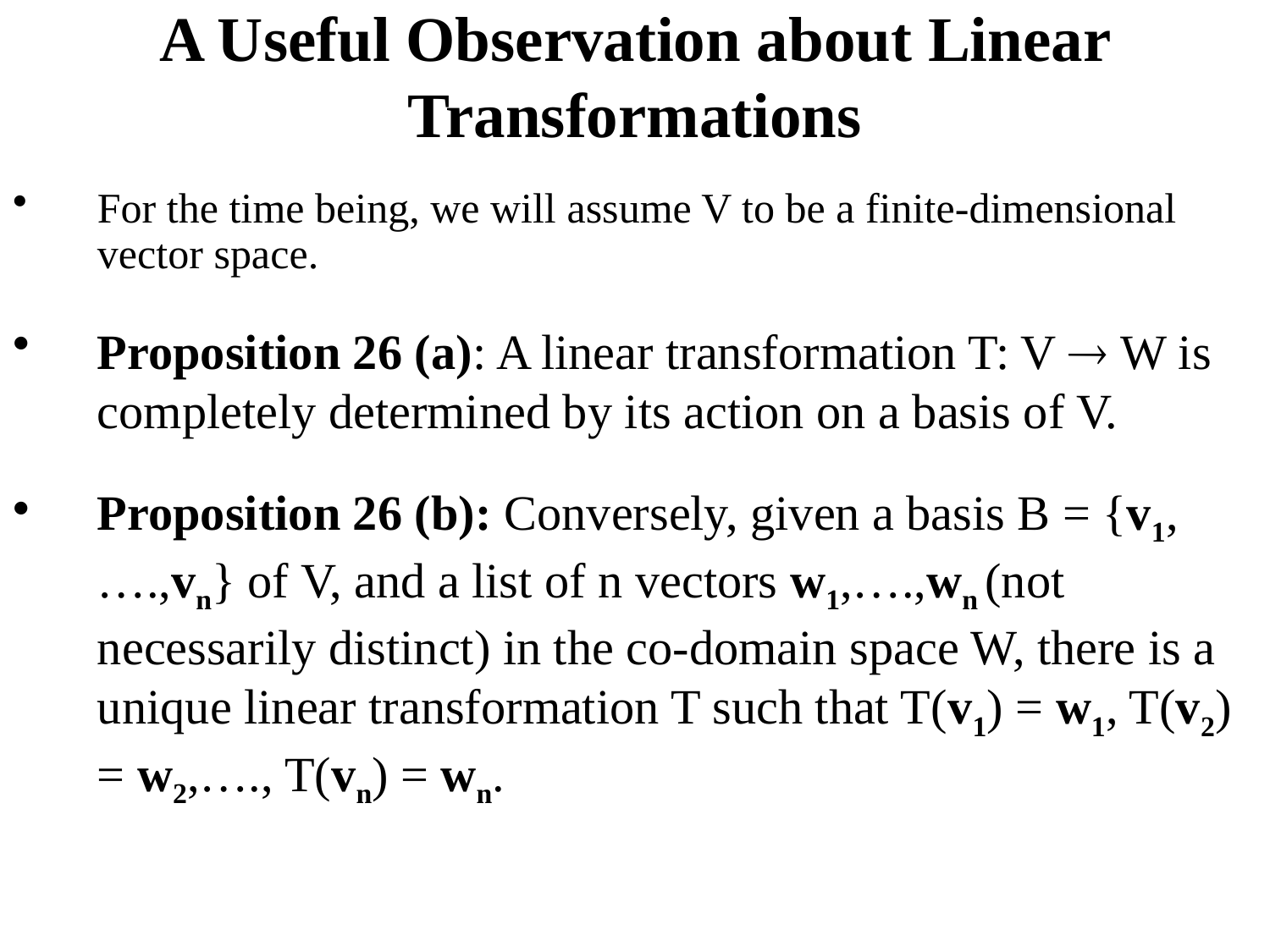

# A Useful Observation about Linear Transformations
For the time being, we will assume V to be a finite-dimensional vector space.
Proposition 26 (a): A linear transformation T: V → W is completely determined by its action on a basis of V.
Proposition 26 (b): Conversely, given a basis B = {v1,….,vn} of V, and a list of n vectors w1,….,wn (not necessarily distinct) in the co-domain space W, there is a unique linear transformation T such that T(v1) = w1, T(v2) = w2,…., T(vn) = wn.